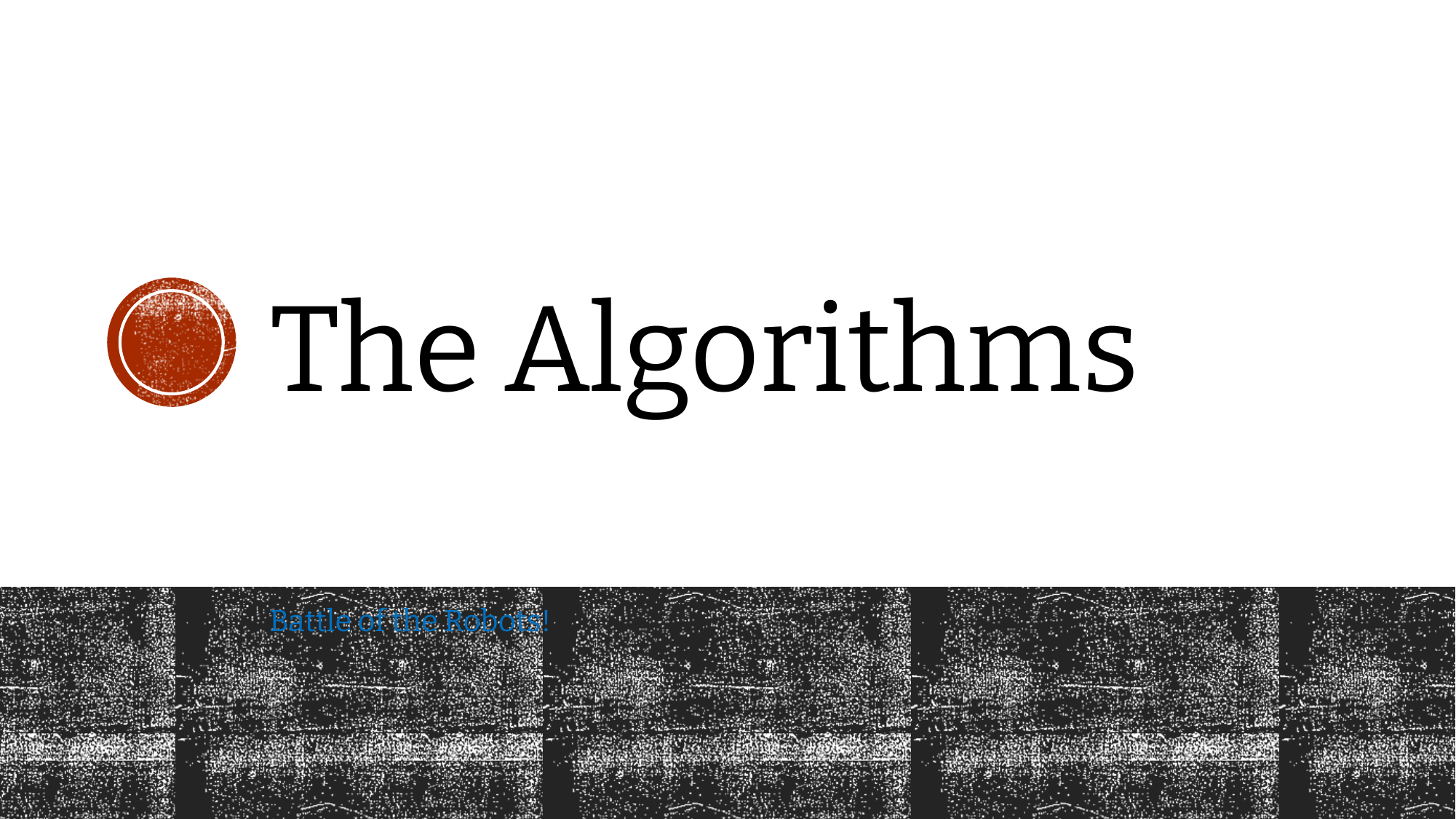

# The Algorithms
Battle of the Robots!